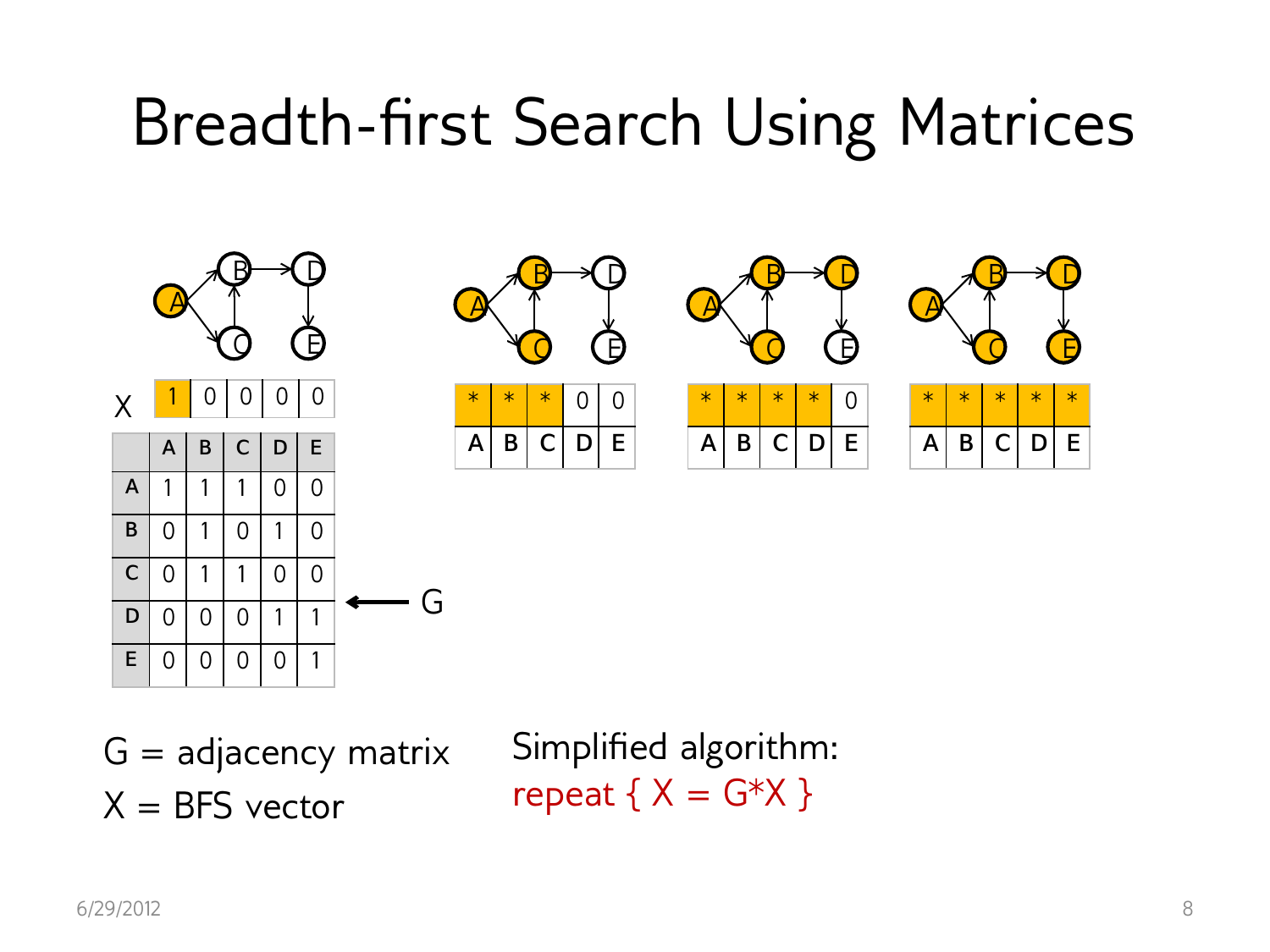

# Breadth-first Search Using Matrices

B
D
A
C
E
B
D
A
C
E
B
D
A
C
E
B
D
A
C
E
X
| 1 | 0 | 0 | 0 | 0 |
| --- | --- | --- | --- | --- |
| \* | \* | \* | 0 | 0 |
| --- | --- | --- | --- | --- |
| A | B | C | D | E |
| \* | \* | \* | \* | 0 |
| --- | --- | --- | --- | --- |
| A | B | C | D | E |
| \* | \* | \* | \* | \* |
| --- | --- | --- | --- | --- |
| A | B | C | D | E |
|  | A | B | C | D | E |
| --- | --- | --- | --- | --- | --- |
| A | 1 | 1 | 1 | 0 | 0 |
| B | 0 | 1 | 0 | 1 | 0 |
| C | 0 | 1 | 1 | 0 | 0 |
| D | 0 | 0 | 0 | 1 | 1 |
| E | 0 | 0 | 0 | 0 | 1 |
G
Simplified algorithm:
repeat { X = G*X }

G = adjacency matrix
X = BFS vector
6/29/2012
8